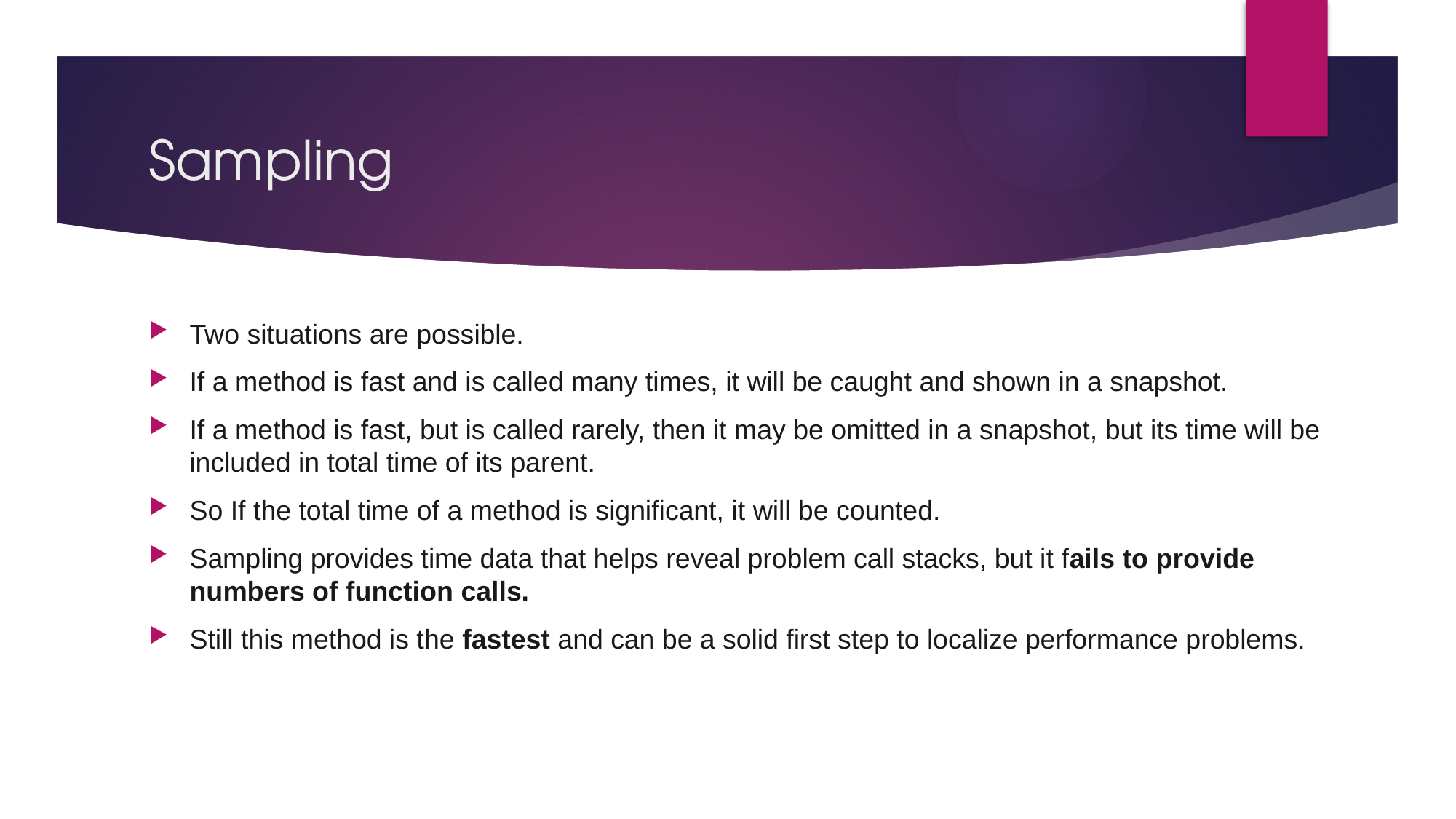

# Sampling
Two situations are possible.
If a method is fast and is called many times, it will be caught and shown in a snapshot.
If a method is fast, but is called rarely, then it may be omitted in a snapshot, but its time will be included in total time of its parent.
So If the total time of a method is significant, it will be counted.
Sampling provides time data that helps reveal problem call stacks, but it fails to provide numbers of function calls.
Still this method is the fastest and can be a solid first step to localize performance problems.